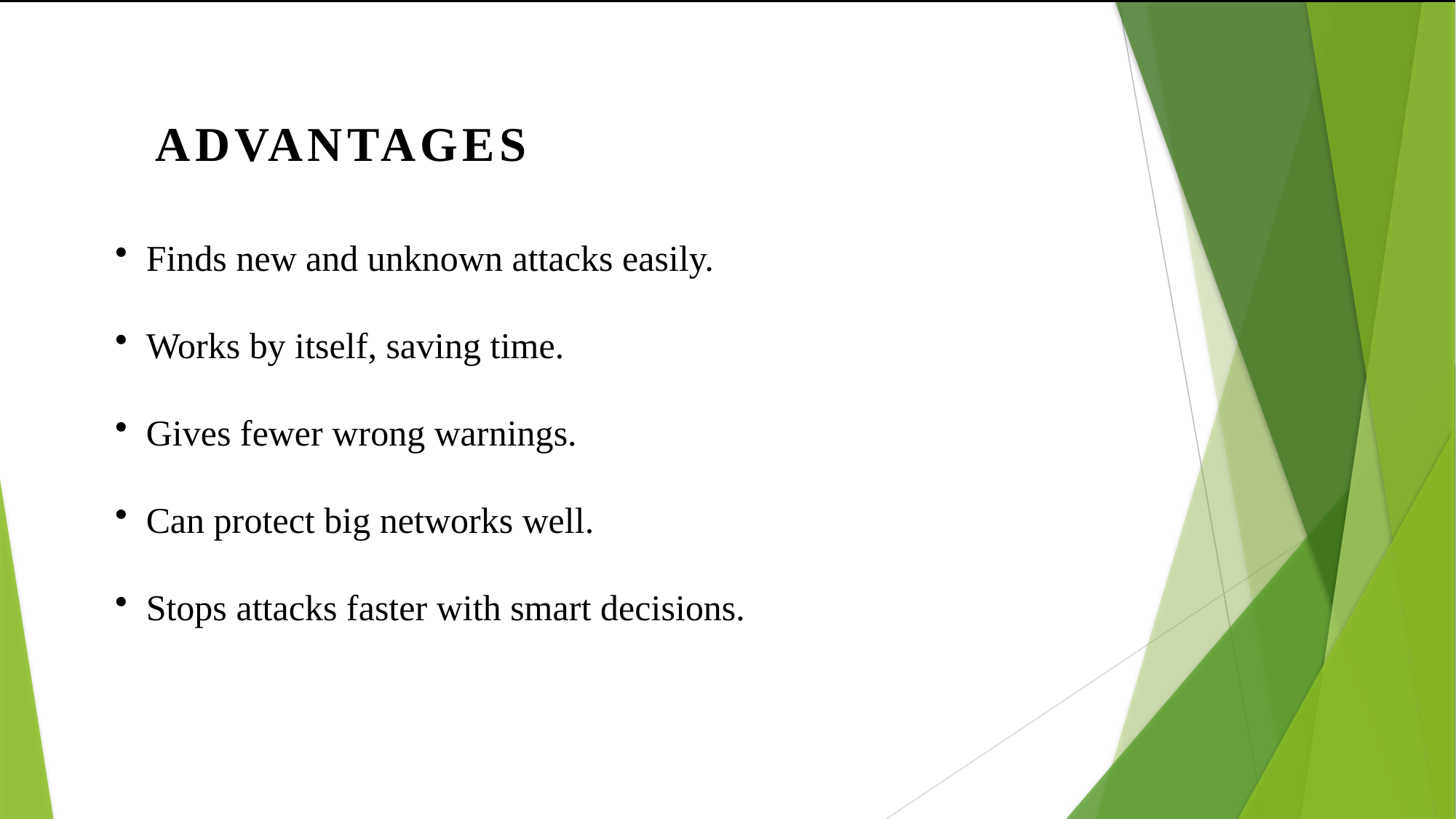

ADVANTAGES
  Finds new and unknown attacks easily.
  Works by itself, saving time.
  Gives fewer wrong warnings.
  Can protect big networks well.
  Stops attacks faster with smart decisions.